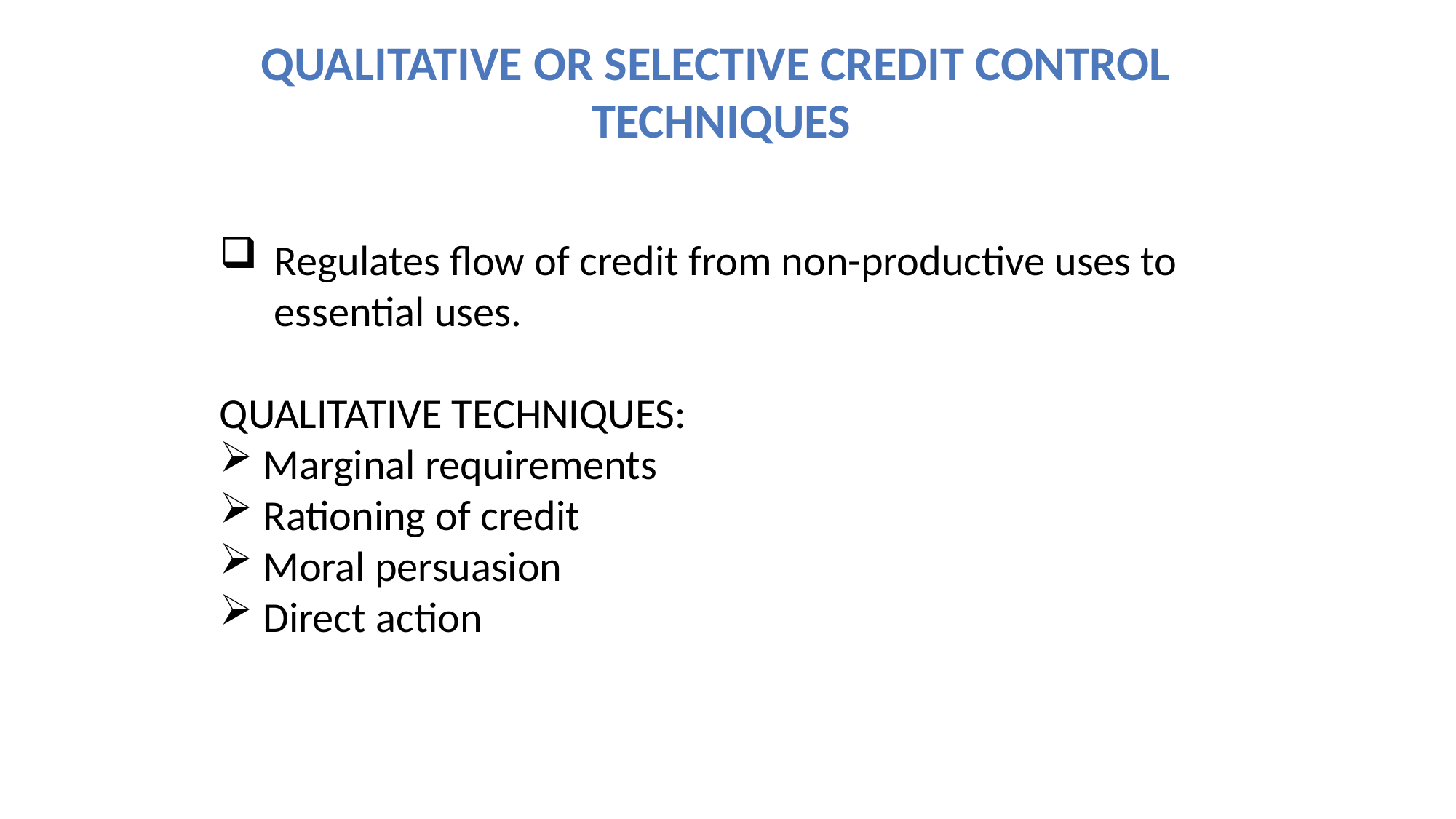

Qualitative or selective credit control
techniques
Regulates flow of credit from non-productive uses to essential uses.

QUALITATIVE TECHNIQUES:
 Marginal requirements
 Rationing of credit
 Moral persuasion
 Direct action